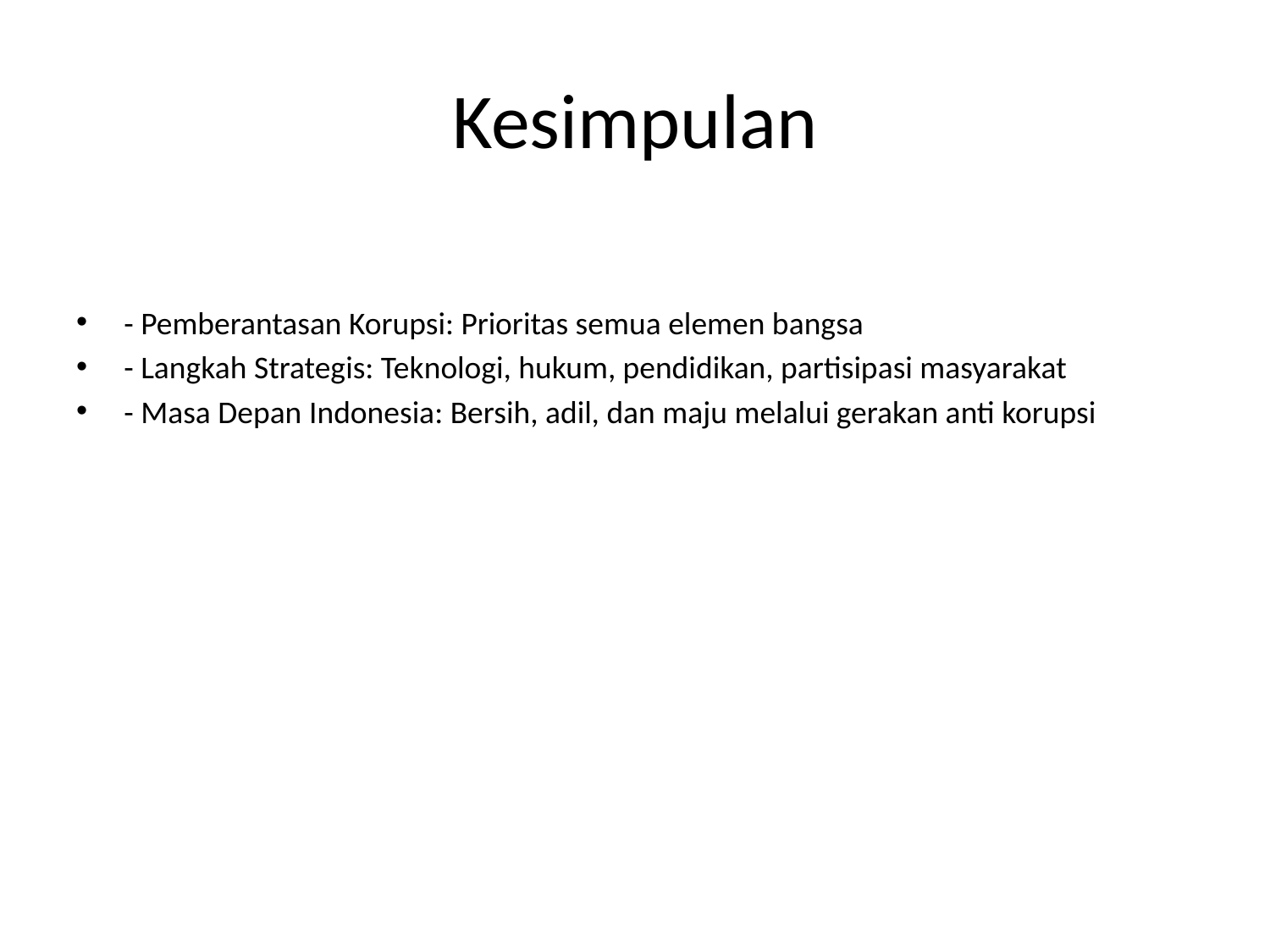

# Kesimpulan

- Pemberantasan Korupsi: Prioritas semua elemen bangsa
- Langkah Strategis: Teknologi, hukum, pendidikan, partisipasi masyarakat
- Masa Depan Indonesia: Bersih, adil, dan maju melalui gerakan anti korupsi